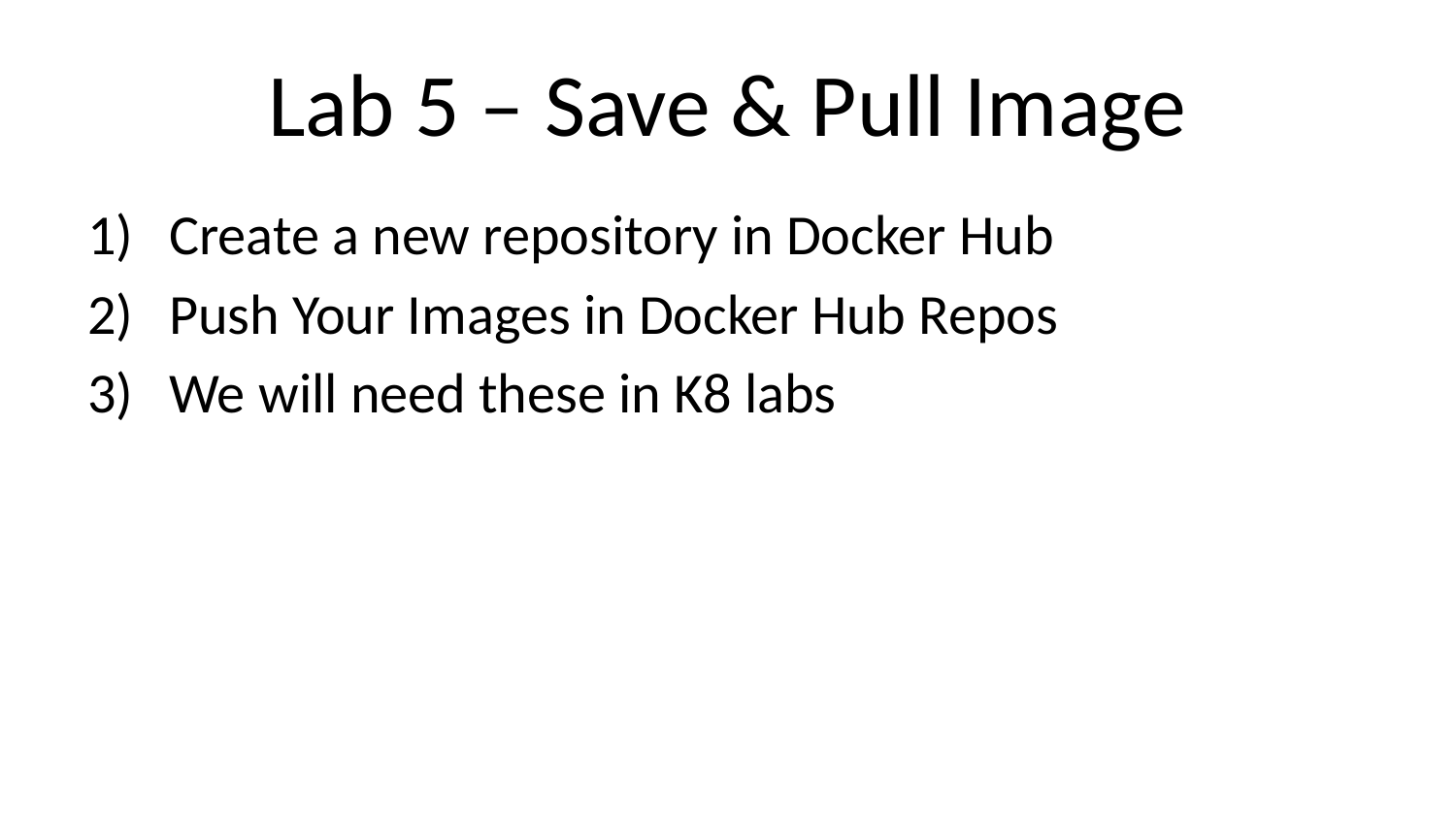

# Lab 5 – Save & Pull Image
Create a new repository in Docker Hub
Push Your Images in Docker Hub Repos
We will need these in K8 labs